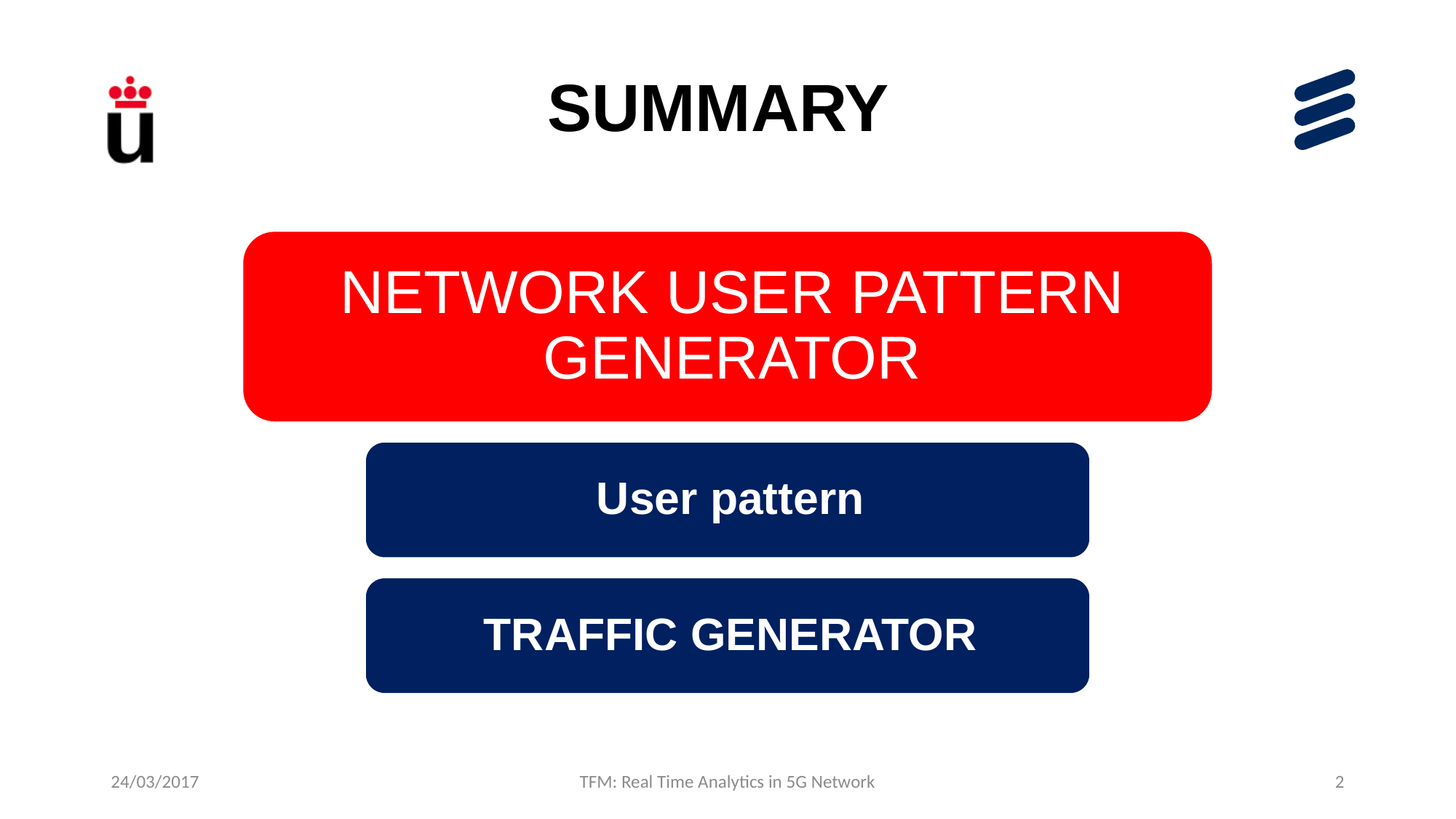

# SUMMARY
NETWORK USER PATTERN GENERATOR
User pattern
TRAFFIC GENERATOR
24/03/2017
TFM: Real Time Analytics in 5G Network
2